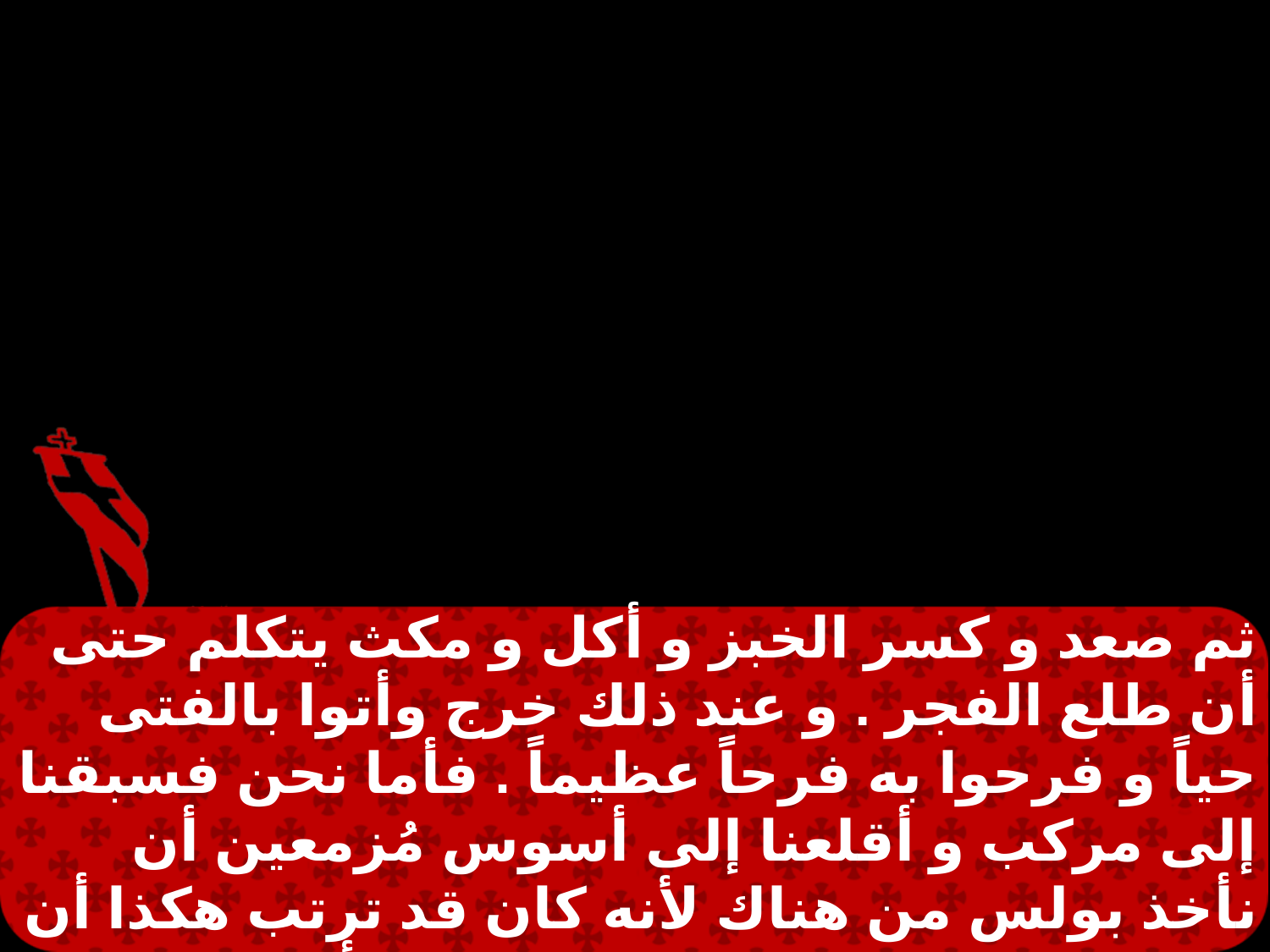

ثم صعد و كسر الخبز و أكل و مكث يتكلم حتى أن طلع الفجر . و عند ذلك خرج وأتوا بالفتى حياً و فرحوا به فرحاً عظيماً . فأما نحن فسبقنا إلى مركب و أقلعنا إلى أسوس مُزمعين أن نأخذ بولس من هناك لأنه كان قد ترتب هكذا أن ينطق هو في البر فلما وافانا إلى أسوس حملناه في المركب و اقبلنا إلى ميتلينى .